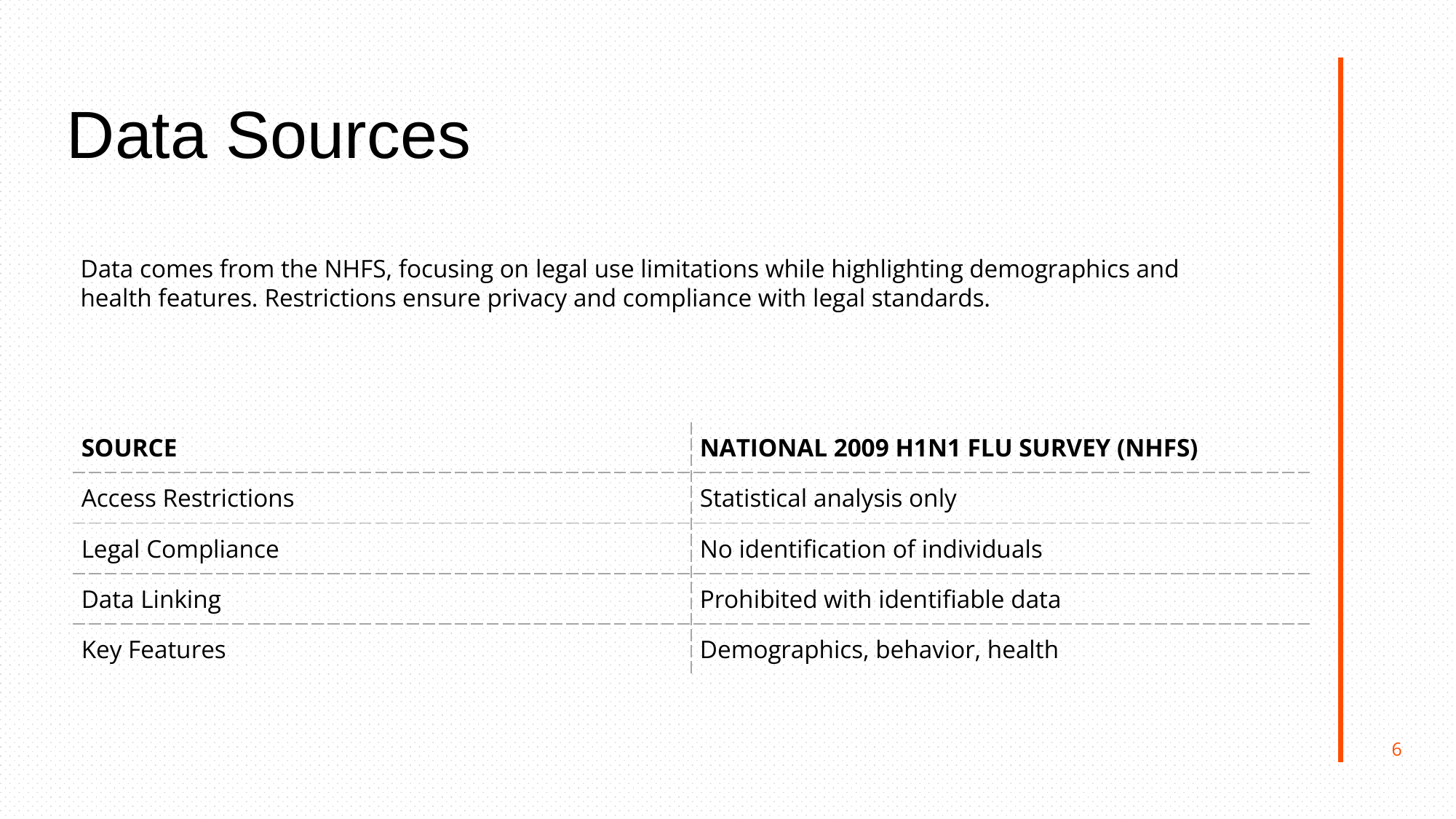

Data Sources

Data comes from the NHFS, focusing on legal use limitations while highlighting demographics and health features. Restrictions ensure privacy and compliance with legal standards.
| SOURCE | NATIONAL 2009 H1N1 FLU SURVEY (NHFS) |
| --- | --- |
| Access Restrictions | Statistical analysis only |
| Legal Compliance | No identification of individuals |
| Data Linking | Prohibited with identifiable data |
| Key Features | Demographics, behavior, health |
6